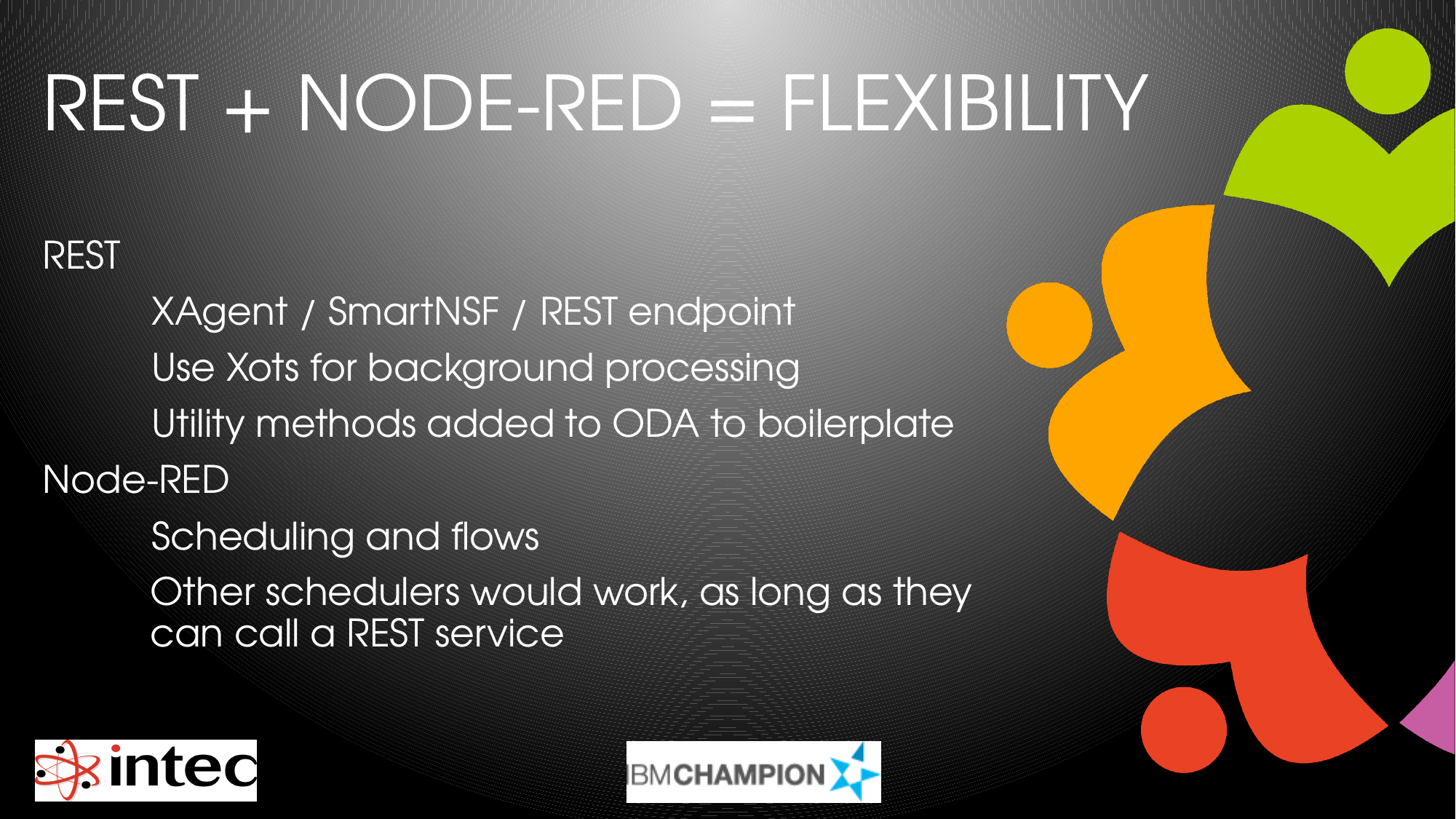

# Rest + node-red = flexibility
REST
	XAgent / SmartNSF / REST endpoint
	Use Xots for background processing
	Utility methods added to ODA to boilerplate
Node-RED
	Scheduling and flows
	Other schedulers would work, as long as they can call a REST service